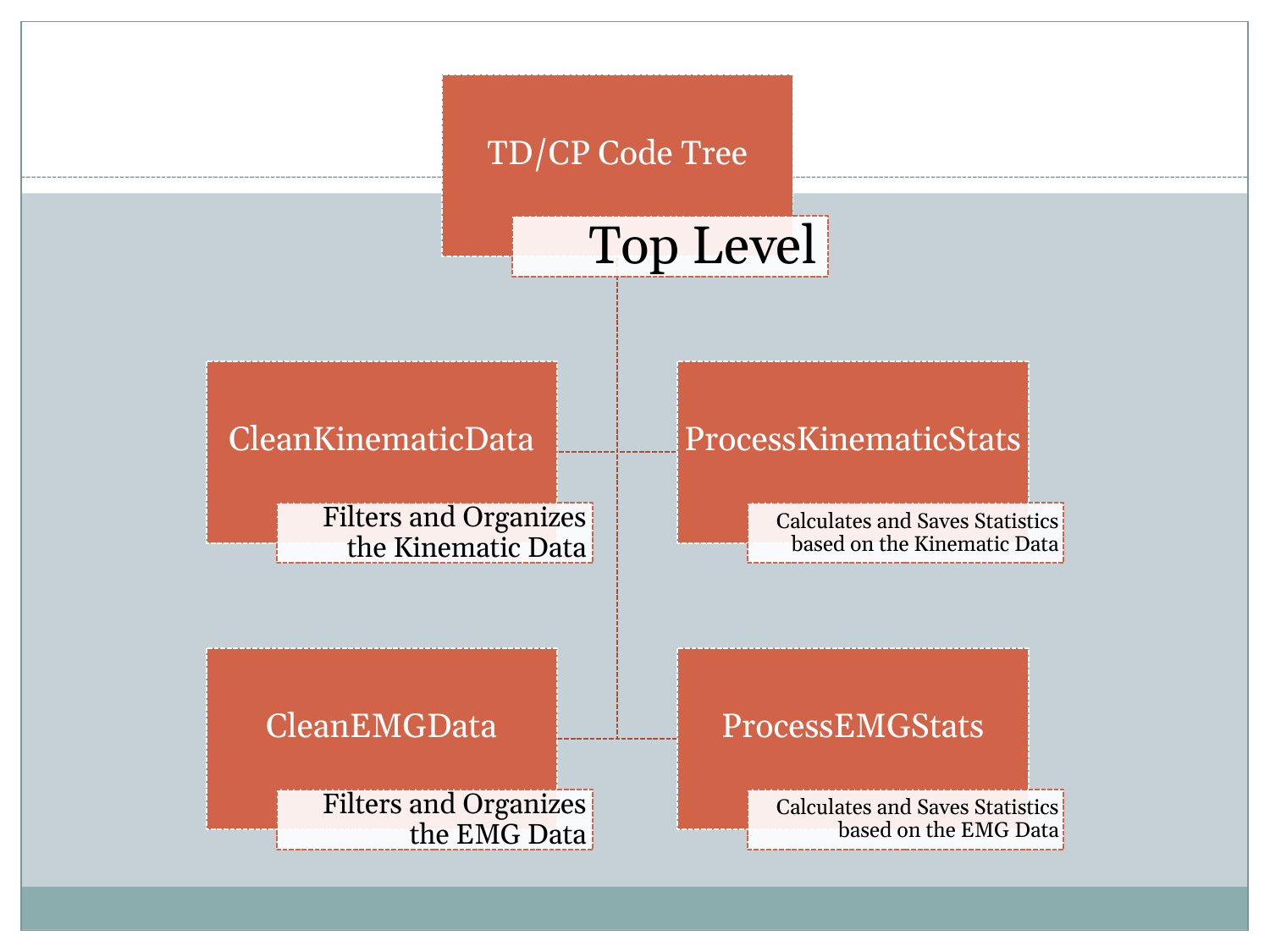

TD/CP Code Tree
Top Level
CleanKinematicData
Filters and Organizes the Kinematic Data
ProcessKinematicStats
Calculates and Saves Statistics based on the Kinematic Data
CleanEMGData
Filters and Organizes the EMG Data
ProcessEMGStats
Calculates and Saves Statistics based on the EMG Data